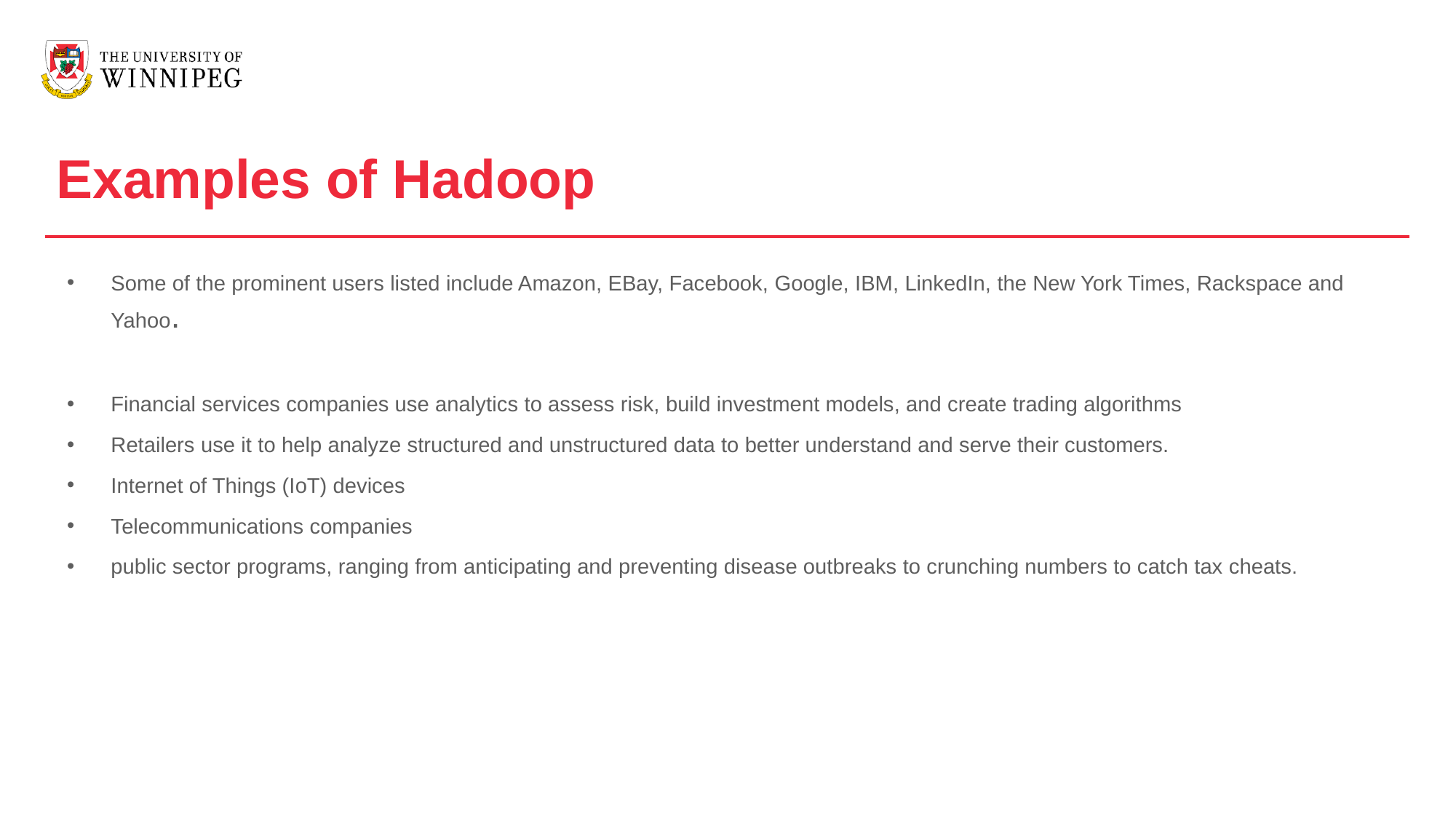

Examples of Hadoop
Some of the prominent users listed include Amazon, EBay, Facebook, Google, IBM, LinkedIn, the New York Times, Rackspace and Yahoo.

Financial services companies use analytics to assess risk, build investment models, and create trading algorithms
Retailers use it to help analyze structured and unstructured data to better understand and serve their customers.
Internet of Things (IoT) devices
Telecommunications companies
public sector programs, ranging from anticipating and preventing disease outbreaks to crunching numbers to catch tax cheats.